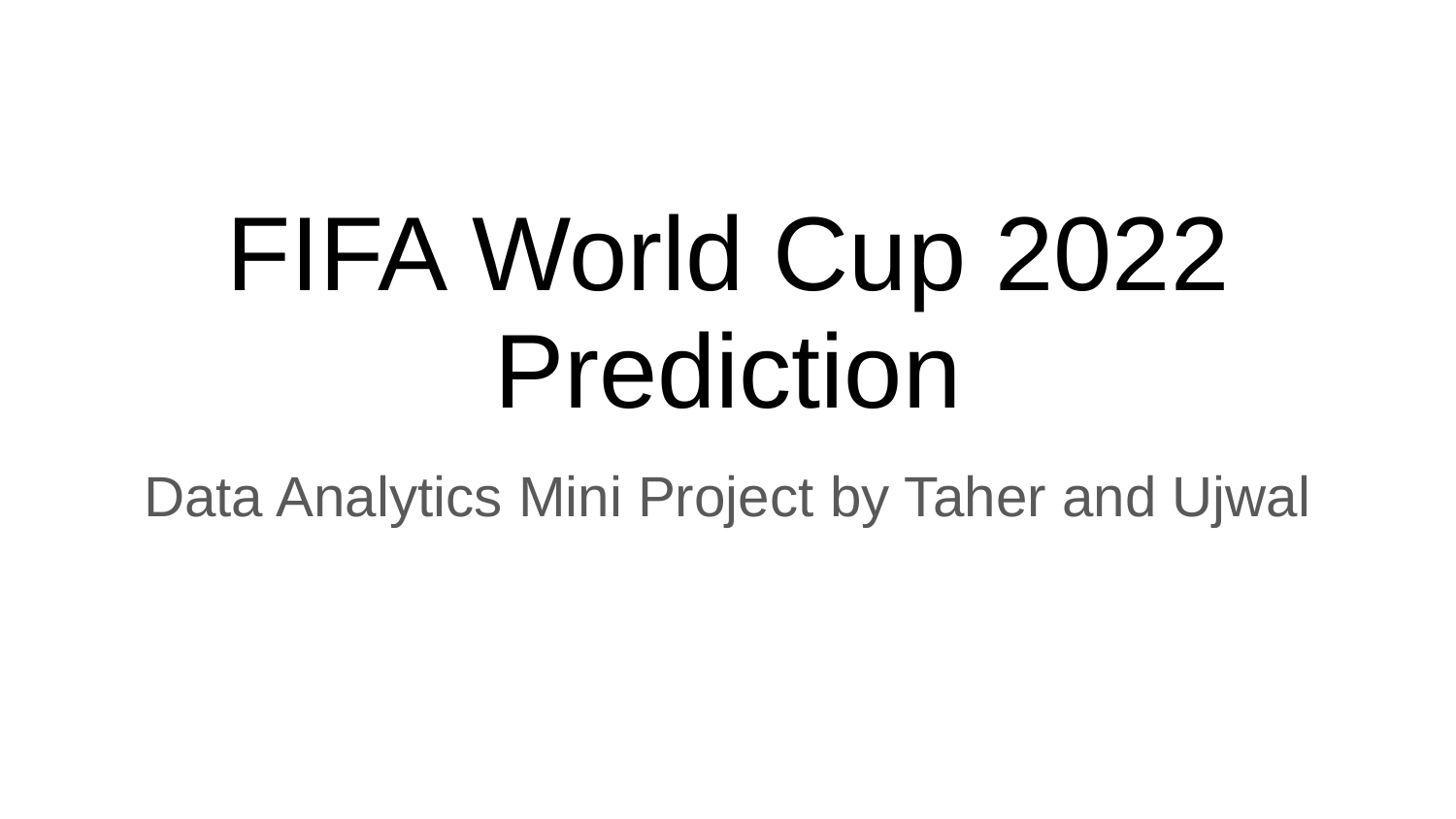

# FIFA World Cup 2022 Prediction
Data Analytics Mini Project by Taher and Ujwal